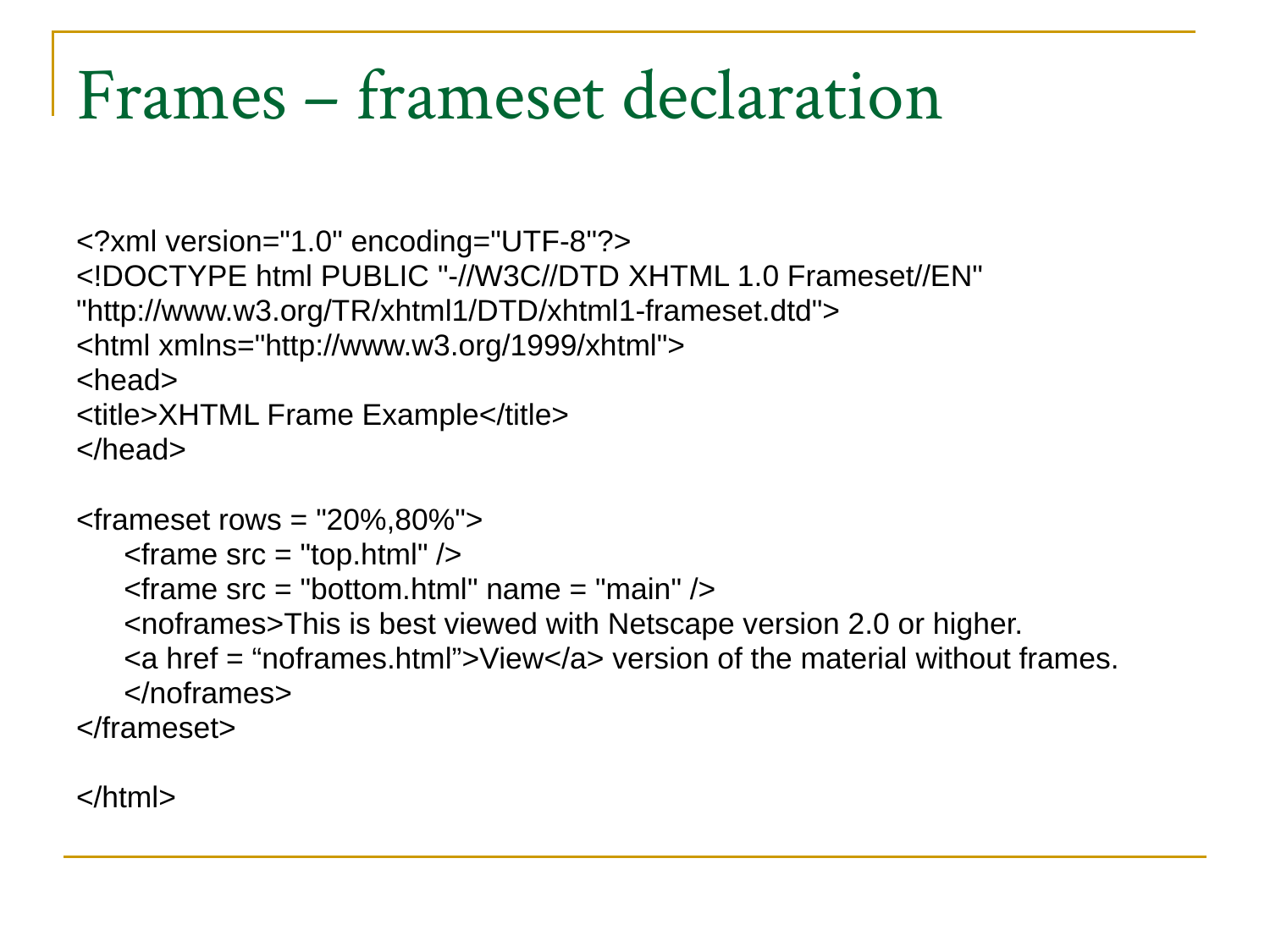

# Frames – frameset declaration
<?xml version="1.0" encoding="UTF-8"?>
<!DOCTYPE html PUBLIC "-//W3C//DTD XHTML 1.0 Frameset//EN"
"http://www.w3.org/TR/xhtml1/DTD/xhtml1-frameset.dtd">
<html xmlns="http://www.w3.org/1999/xhtml">
<head>
<title>XHTML Frame Example</title>
</head>

<frameset rows = "20%,80%">
	<frame src = "top.html" />
	<frame src = "bottom.html" name = "main" />
	<noframes>This is best viewed with Netscape version 2.0 or higher.
	<a href = “noframes.html”>View</a> version of the material without frames.
	</noframes>
</frameset>

</html>